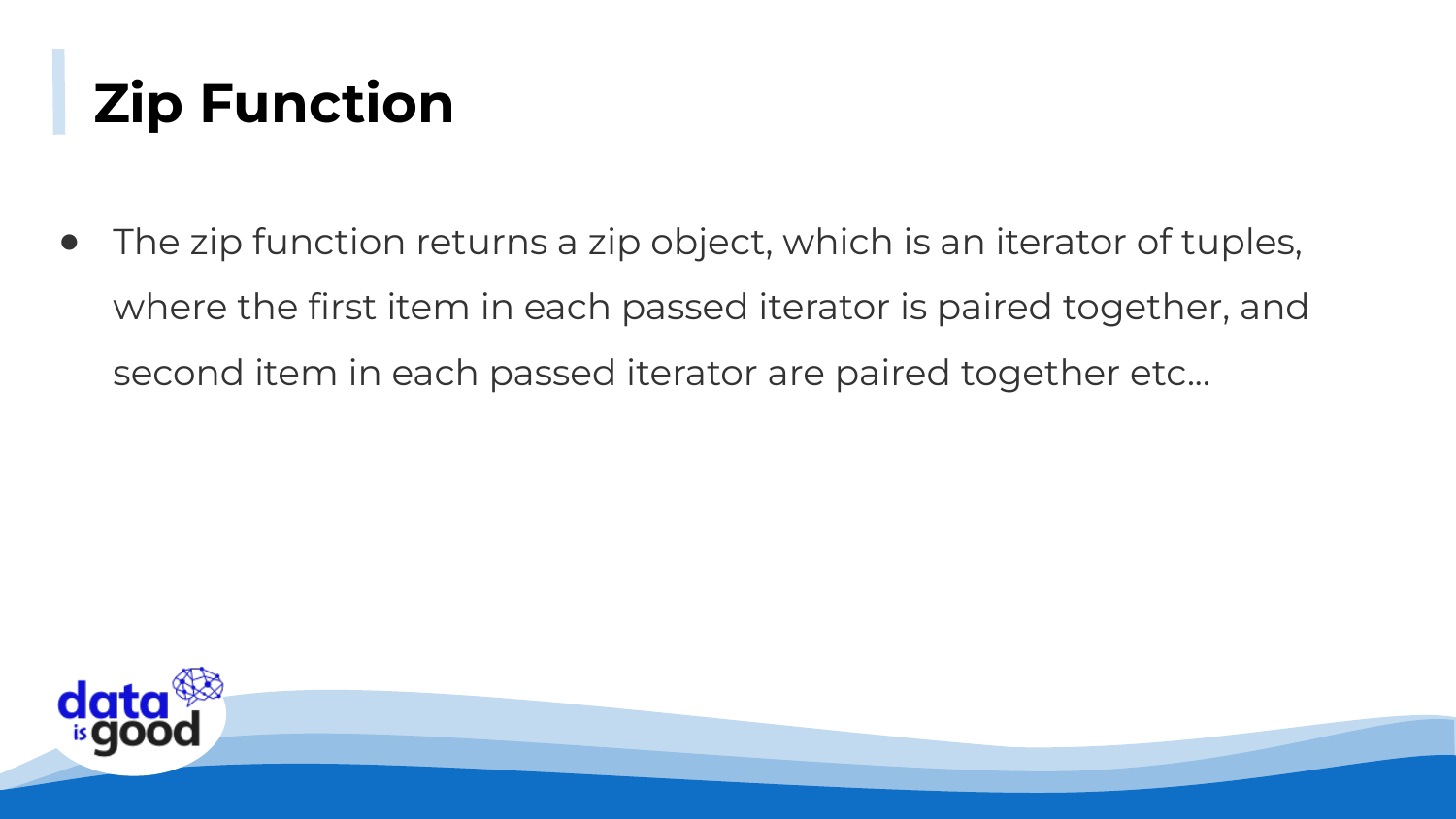

Zip Function
The zip function returns a zip object, which is an iterator of tuples, where the first item in each passed iterator is paired together, and second item in each passed iterator are paired together etc...